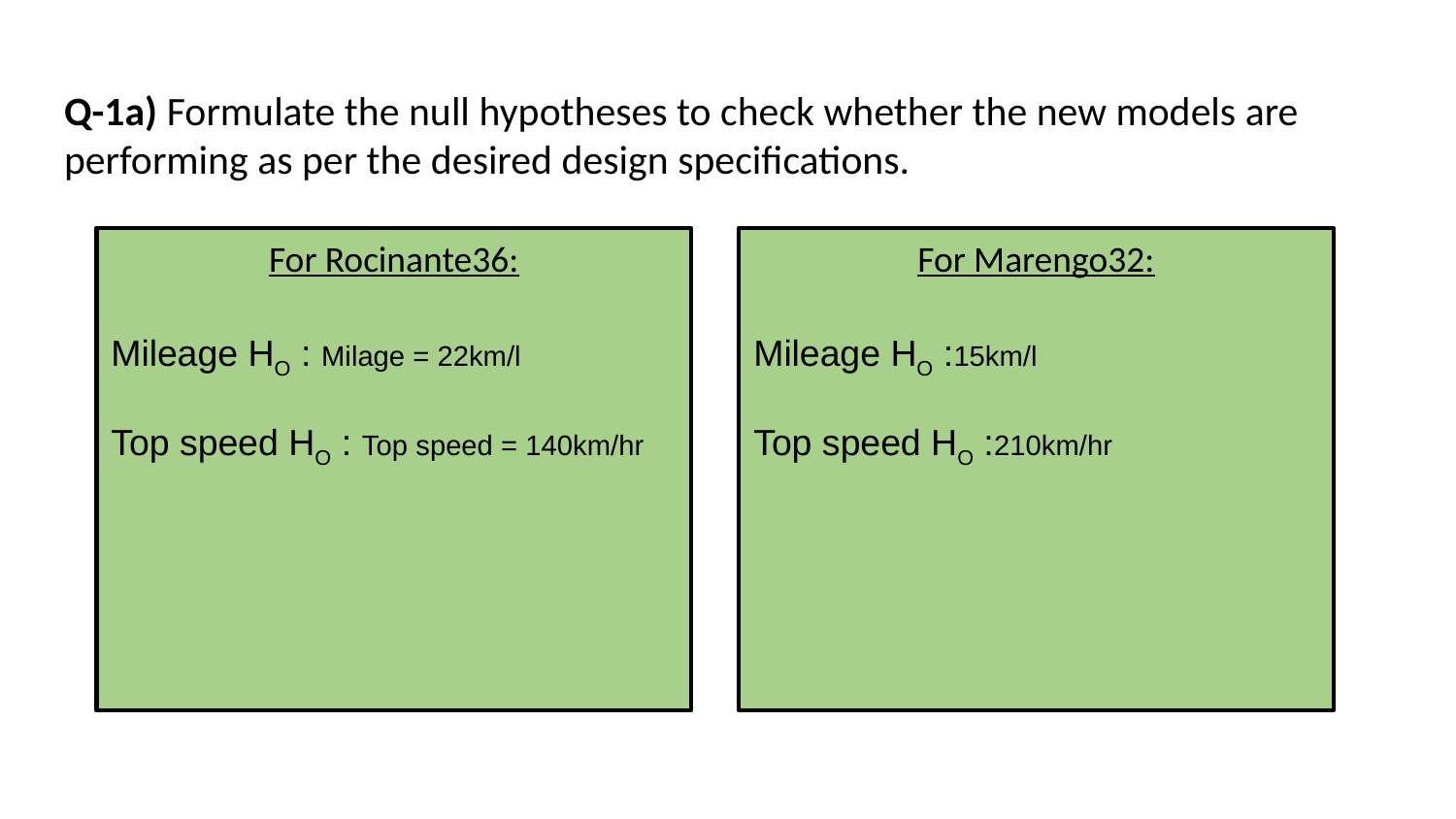

# Q-1a) Formulate the null hypotheses to check whether the new models are performing as per the desired design specifications.
For Rocinante36:

Mileage HO : Milage = 22km/l
Top speed HO : Top speed = 140km/hr

For Marengo32:

Mileage HO :15km/l
Top speed HO :210km/hr